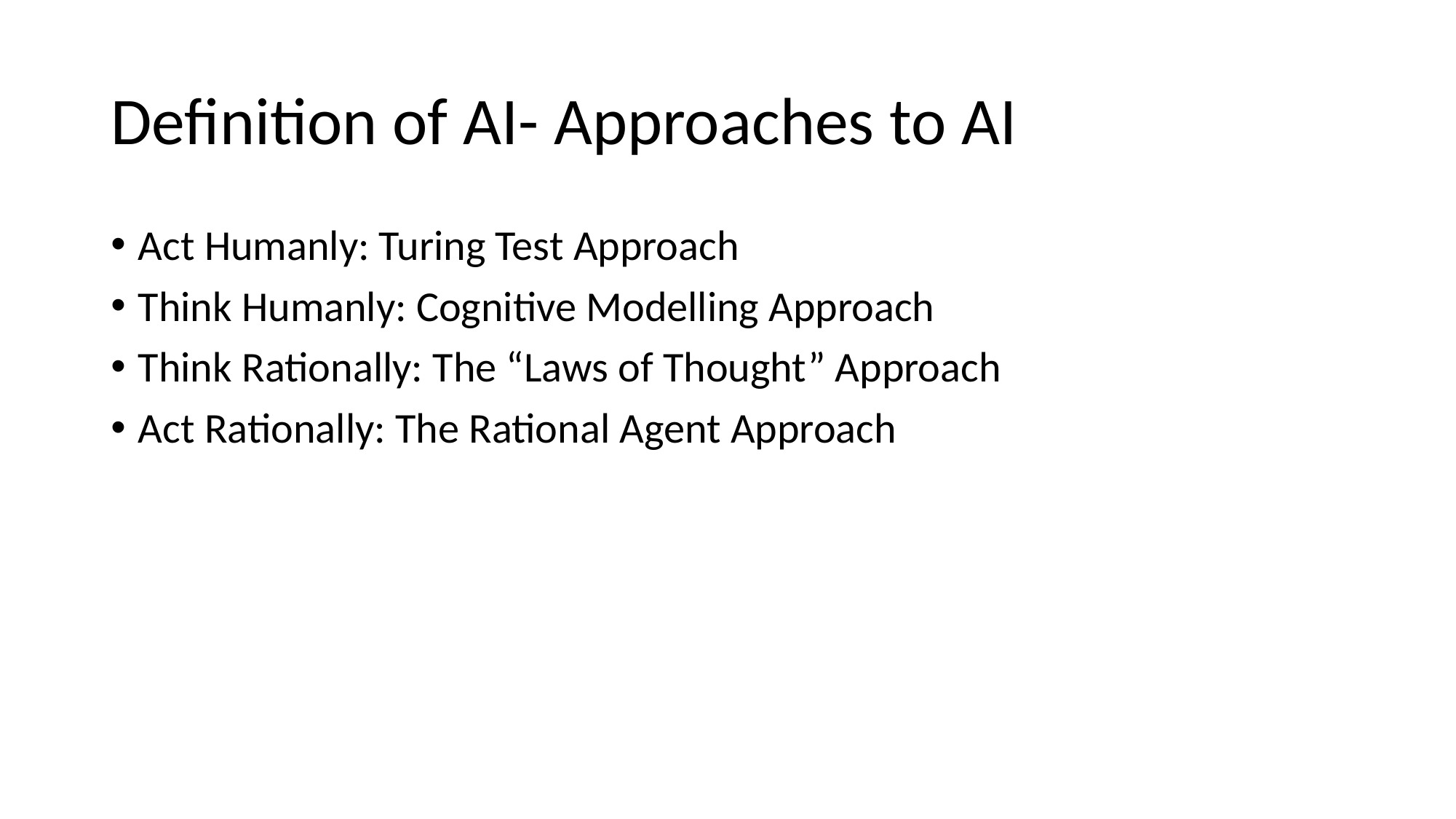

# Definition of AI- Approaches to AI
Act Humanly: Turing Test Approach
Think Humanly: Cognitive Modelling Approach
Think Rationally: The “Laws of Thought” Approach
Act Rationally: The Rational Agent Approach